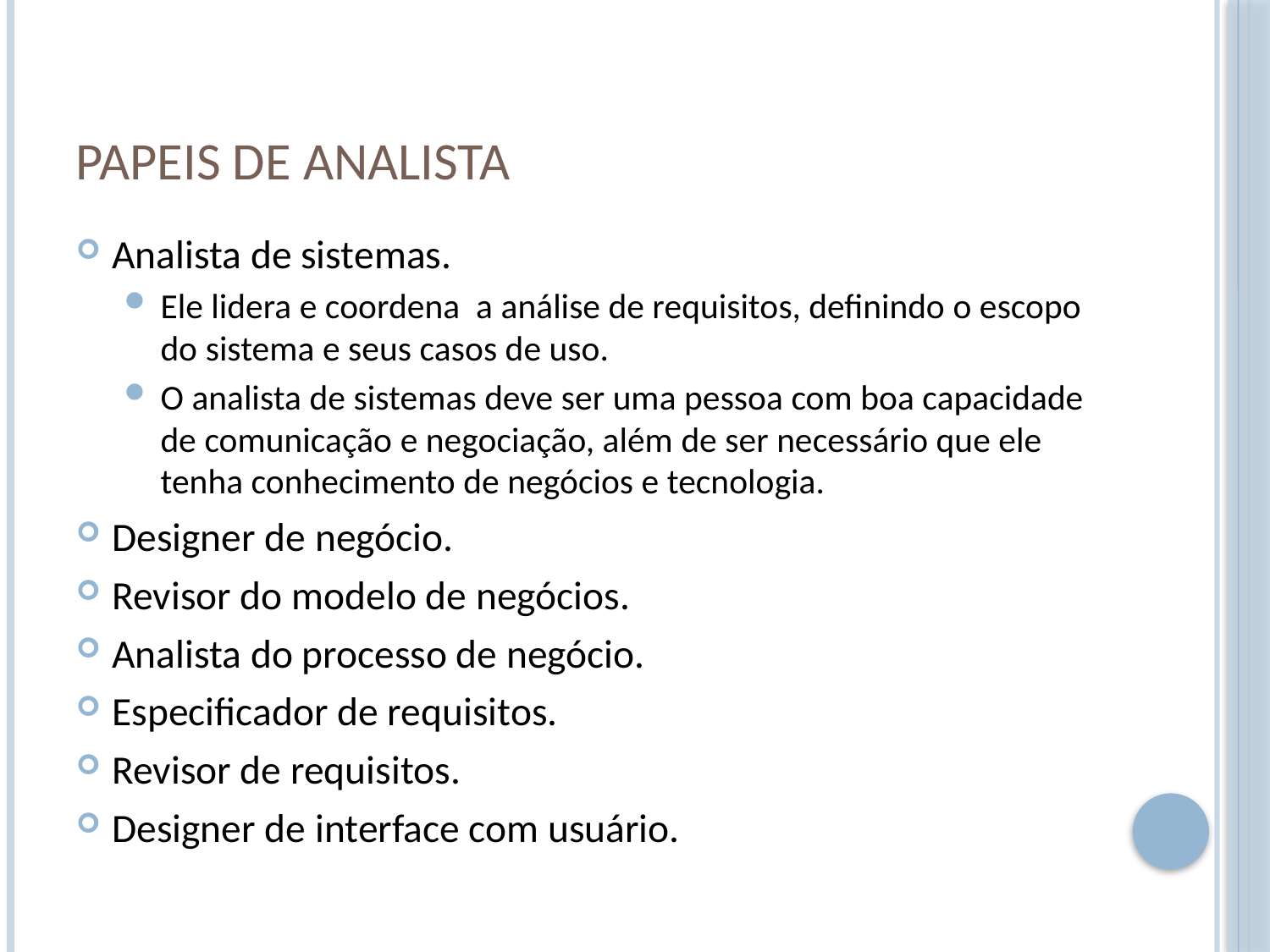

# Papeis de analista
Analista de sistemas.
Ele lidera e coordena  a análise de requisitos, definindo o escopo do sistema e seus casos de uso.
O analista de sistemas deve ser uma pessoa com boa capacidade de comunicação e negociação, além de ser necessário que ele tenha conhecimento de negócios e tecnologia.
Designer de negócio.
Revisor do modelo de negócios.
Analista do processo de negócio.
Especificador de requisitos.
Revisor de requisitos.
Designer de interface com usuário.